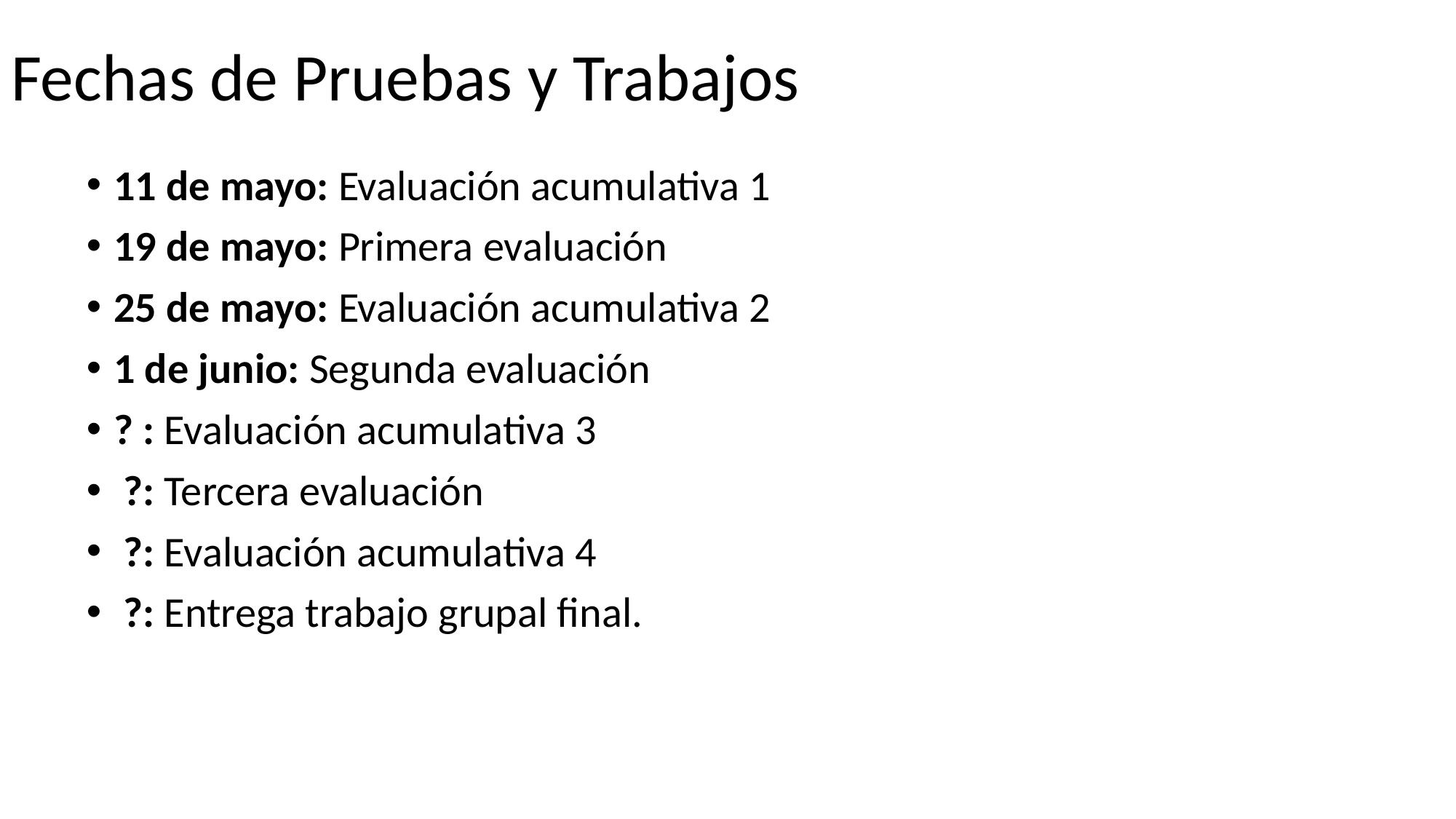

# Fechas de Pruebas y Trabajos
11 de mayo: Evaluación acumulativa 1
19 de mayo: Primera evaluación
25 de mayo: Evaluación acumulativa 2
1 de junio: Segunda evaluación
? : Evaluación acumulativa 3
 ?: Tercera evaluación
 ?: Evaluación acumulativa 4
 ?: Entrega trabajo grupal final.